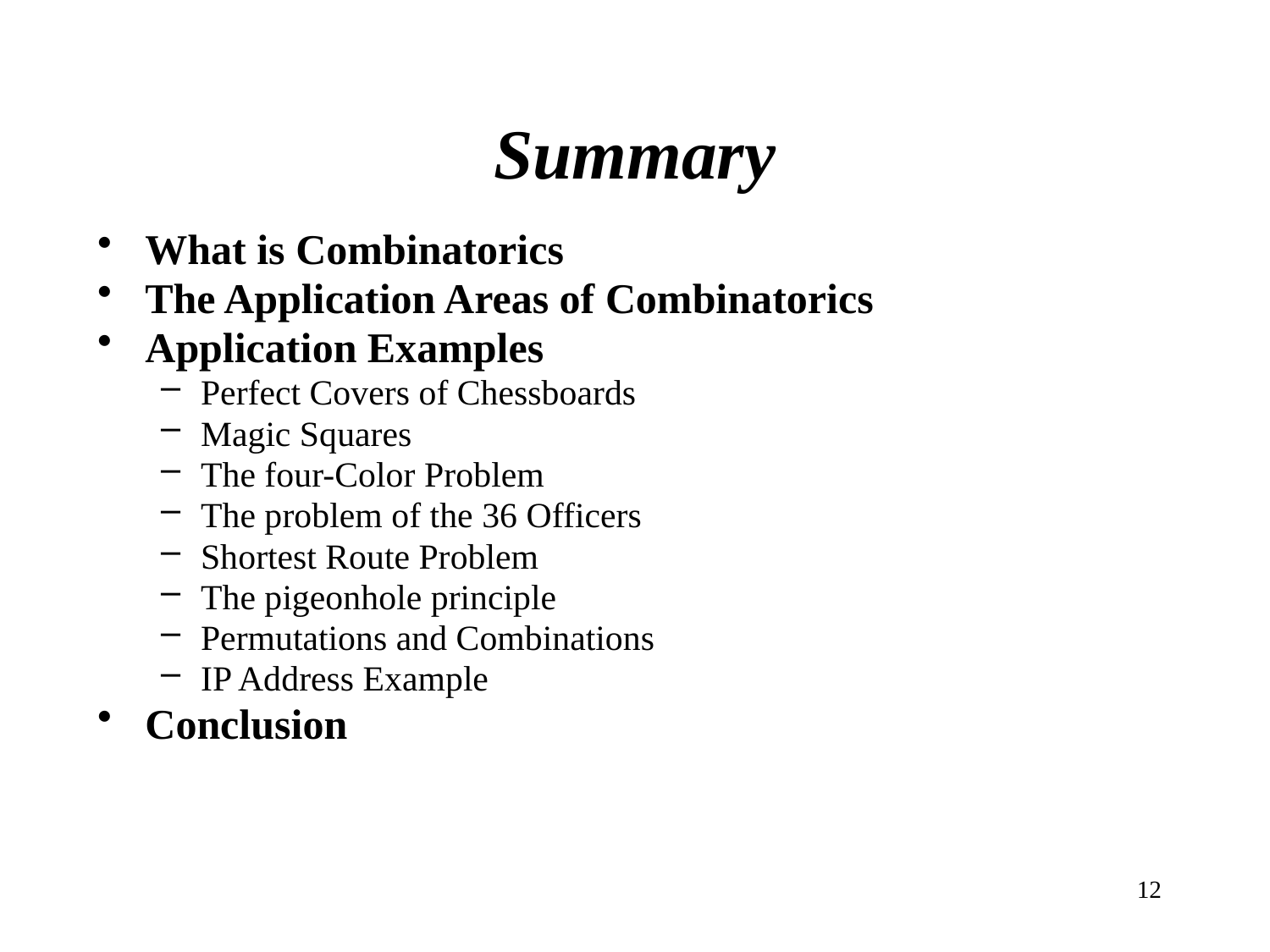

# Summary
What is Combinatorics
The Application Areas of Combinatorics
Application Examples
Perfect Covers of Chessboards
Magic Squares
The four-Color Problem
The problem of the 36 Officers
Shortest Route Problem
The pigeonhole principle
Permutations and Combinations
IP Address Example
Conclusion

12